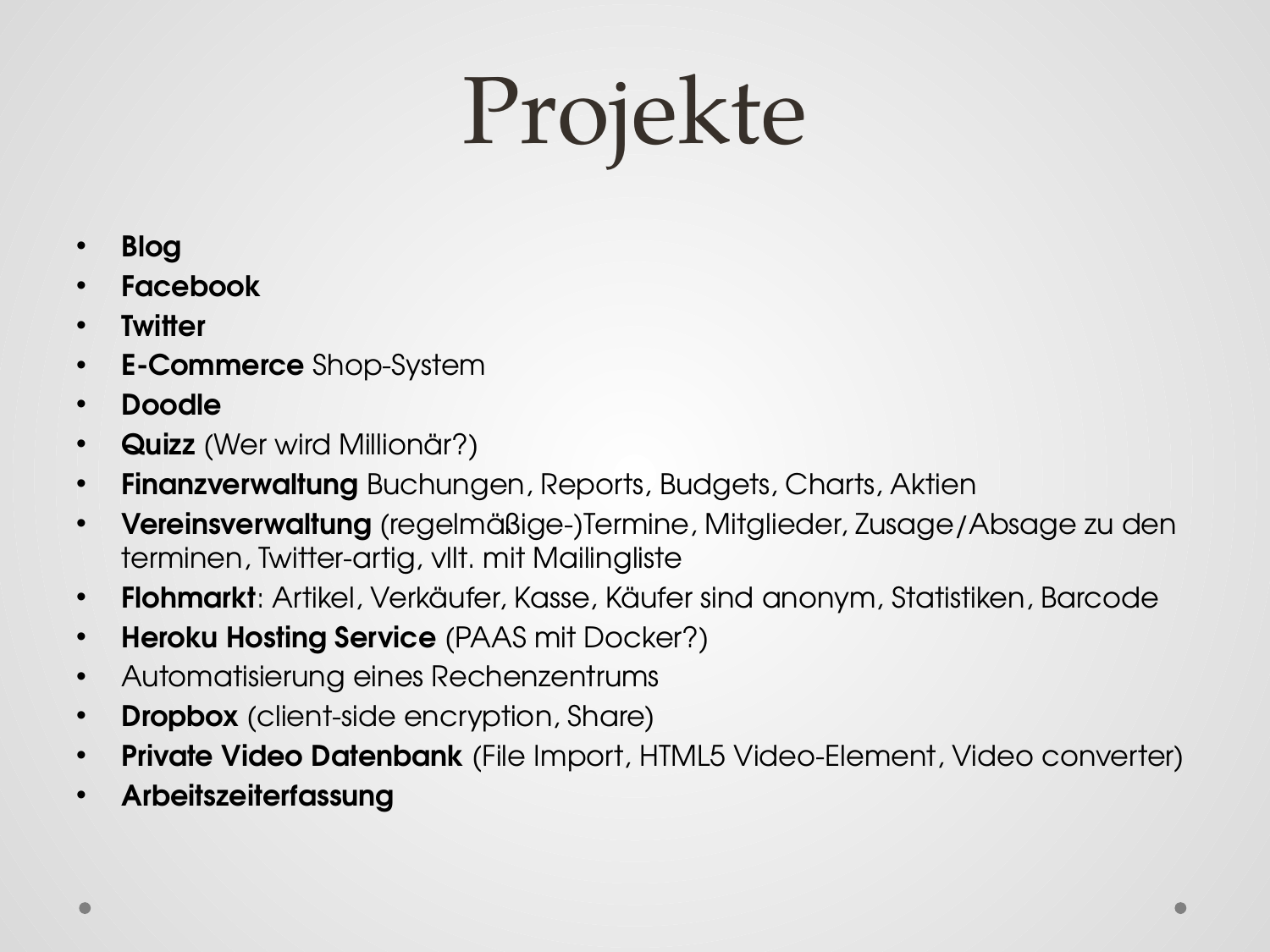

# Projekte
Blog
Facebook
Twitter
E-Commerce Shop-System
Doodle
Quizz (Wer wird Millionär?)
Finanzverwaltung Buchungen, Reports, Budgets, Charts, Aktien
Vereinsverwaltung (regelmäßige-)Termine, Mitglieder, Zusage/Absage zu den terminen, Twitter-artig, vllt. mit Mailingliste
Flohmarkt: Artikel, Verkäufer, Kasse, Käufer sind anonym, Statistiken, Barcode
Heroku Hosting Service (PAAS mit Docker?)
Automatisierung eines Rechenzentrums
Dropbox (client-side encryption, Share)
Private Video Datenbank (File Import, HTML5 Video-Element, Video converter)
Arbeitszeiterfassung